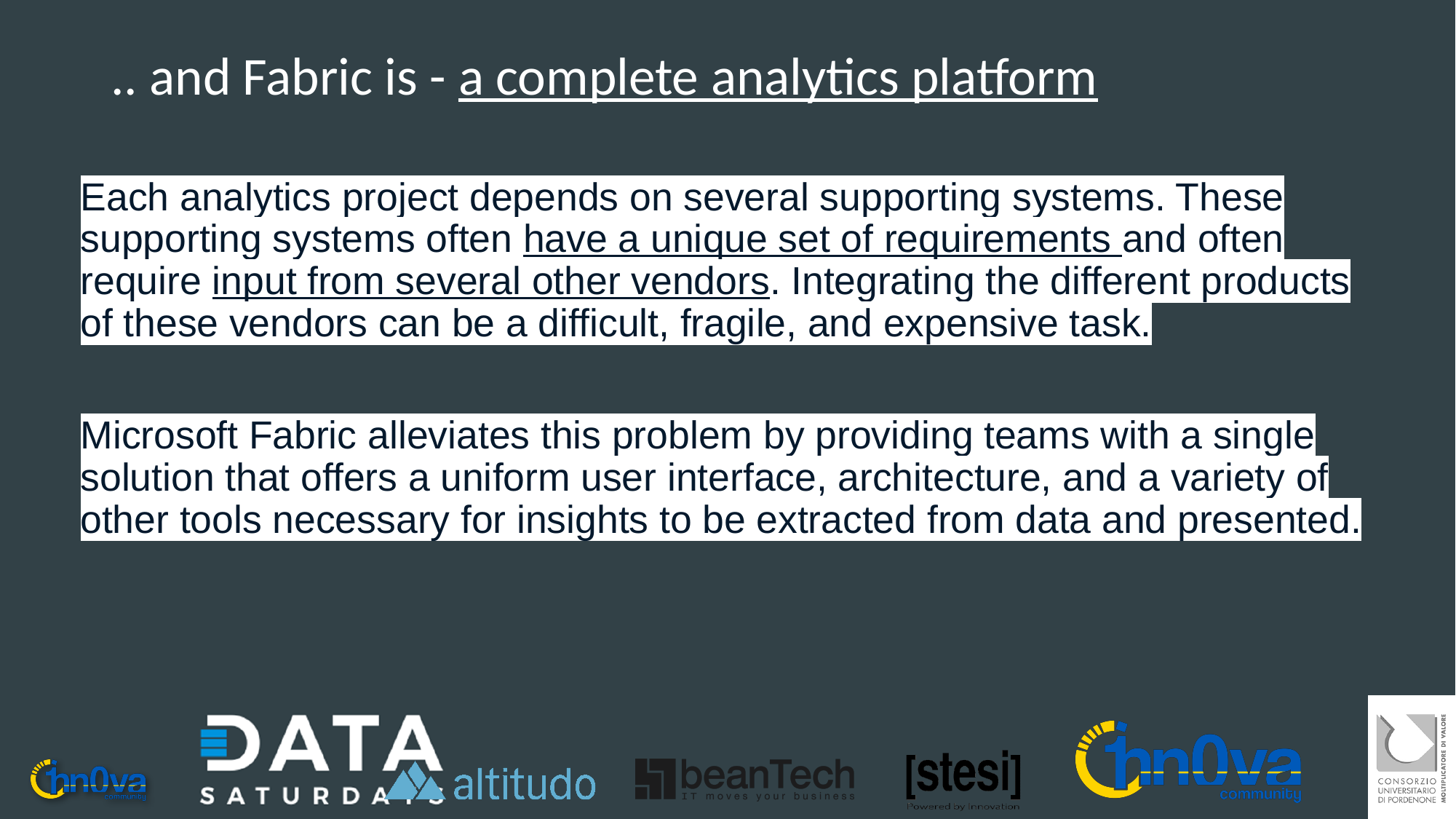

# .. and Fabric is - a complete analytics platform
Each analytics project depends on several supporting systems. These supporting systems often have a unique set of requirements and often require input from several other vendors. Integrating the different products of these vendors can be a difficult, fragile, and expensive task.

Microsoft Fabric alleviates this problem by providing teams with a single solution that offers a uniform user interface, architecture, and a variety of other tools necessary for insights to be extracted from data and presented.